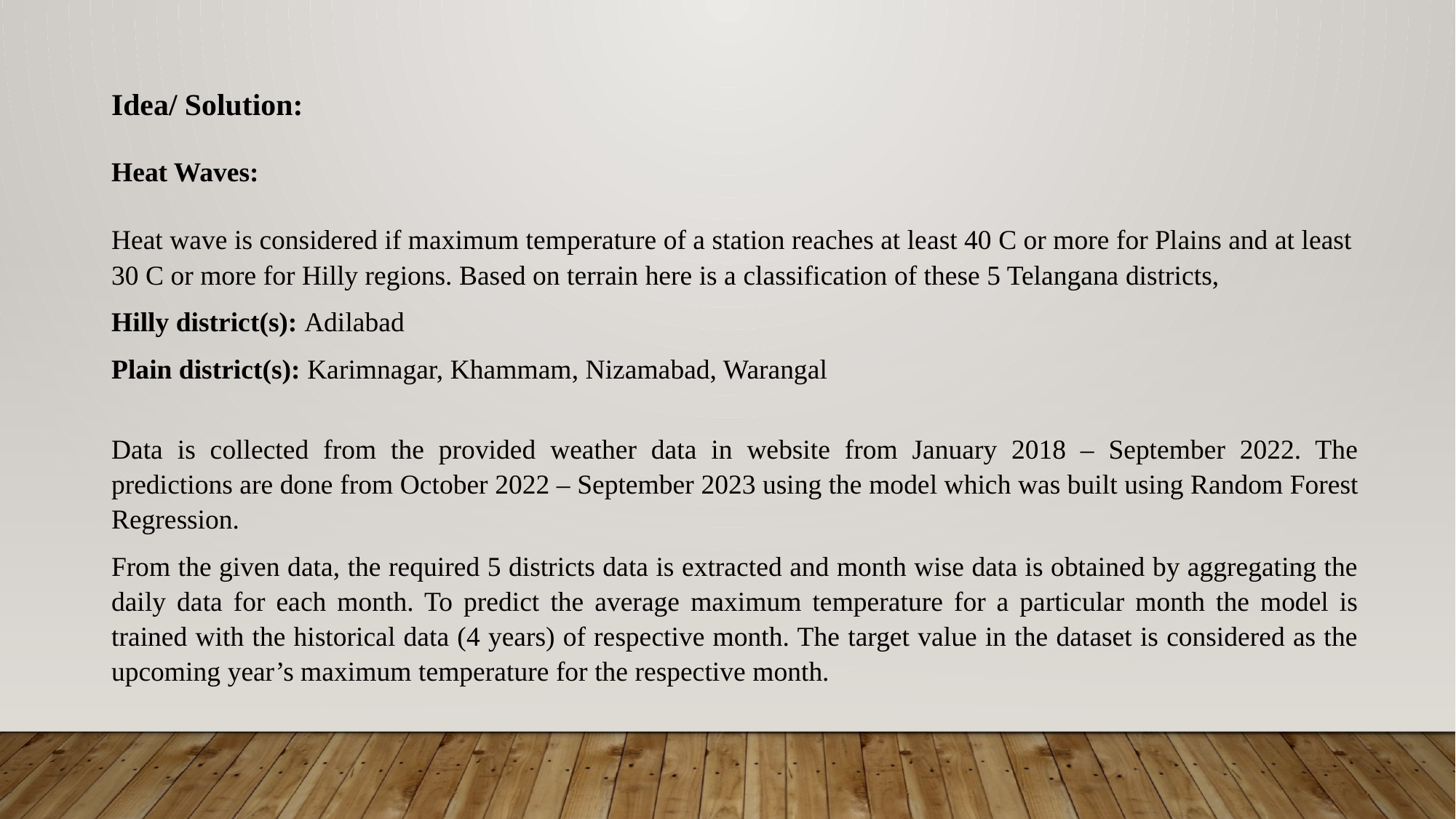

Idea/ Solution:

Heat Waves:

Heat wave is considered if maximum temperature of a station reaches at least 40 C or more for Plains and at least 30 C or more for Hilly regions. Based on terrain here is a classification of these 5 Telangana districts,
Hilly district(s): Adilabad
Plain district(s): Karimnagar, Khammam, Nizamabad, Warangal

Data is collected from the provided weather data in website from January 2018 – September 2022. The predictions are done from October 2022 – September 2023 using the model which was built using Random Forest Regression.
From the given data, the required 5 districts data is extracted and month wise data is obtained by aggregating the daily data for each month. To predict the average maximum temperature for a particular month the model is trained with the historical data (4 years) of respective month. The target value in the dataset is considered as the upcoming year’s maximum temperature for the respective month.